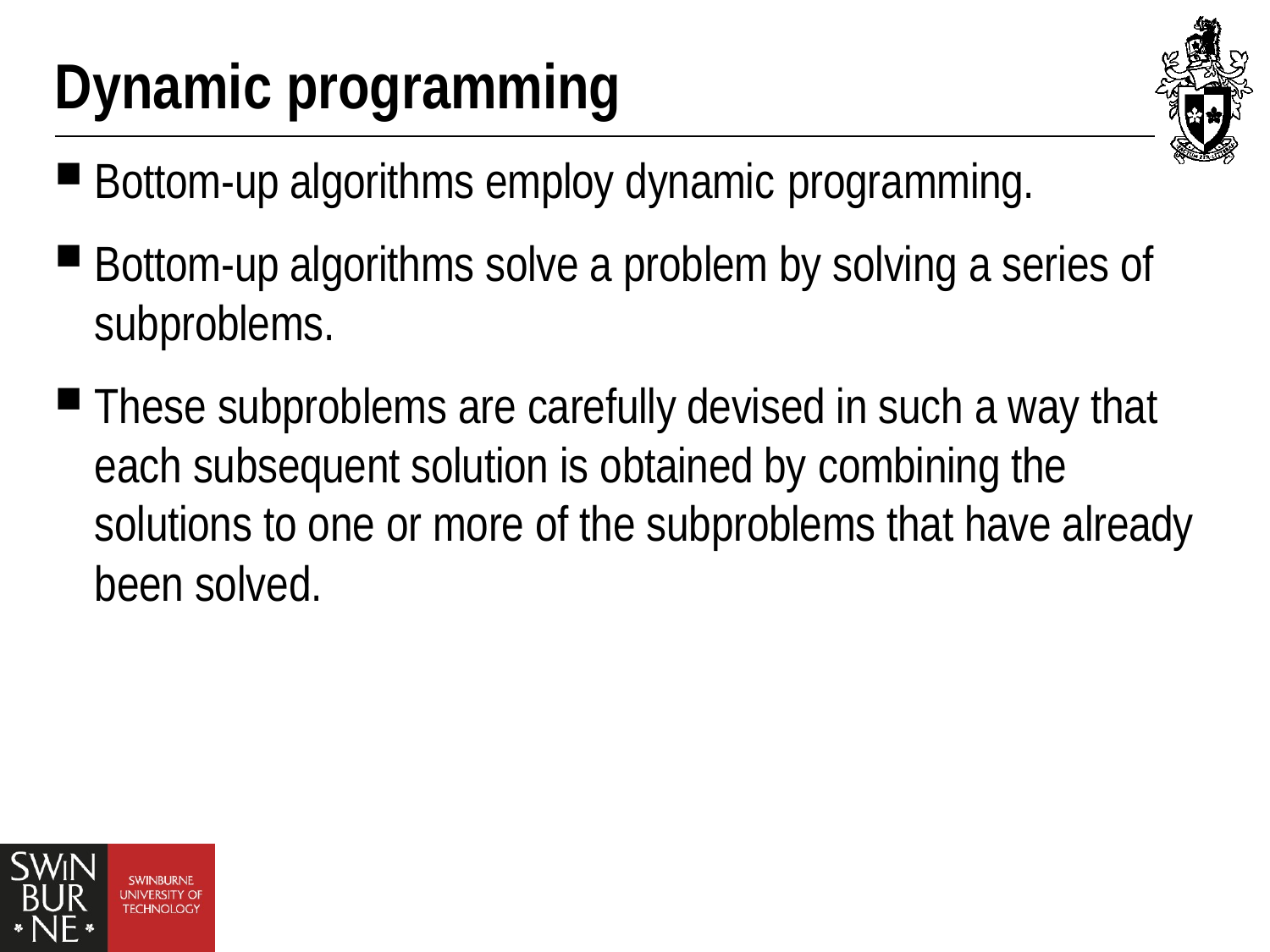

# Dynamic programming
Bottom-up algorithms employ dynamic programming.
Bottom-up algorithms solve a problem by solving a series of subproblems.
These subproblems are carefully devised in such a way that each subsequent solution is obtained by combining the solutions to one or more of the subproblems that have already been solved.